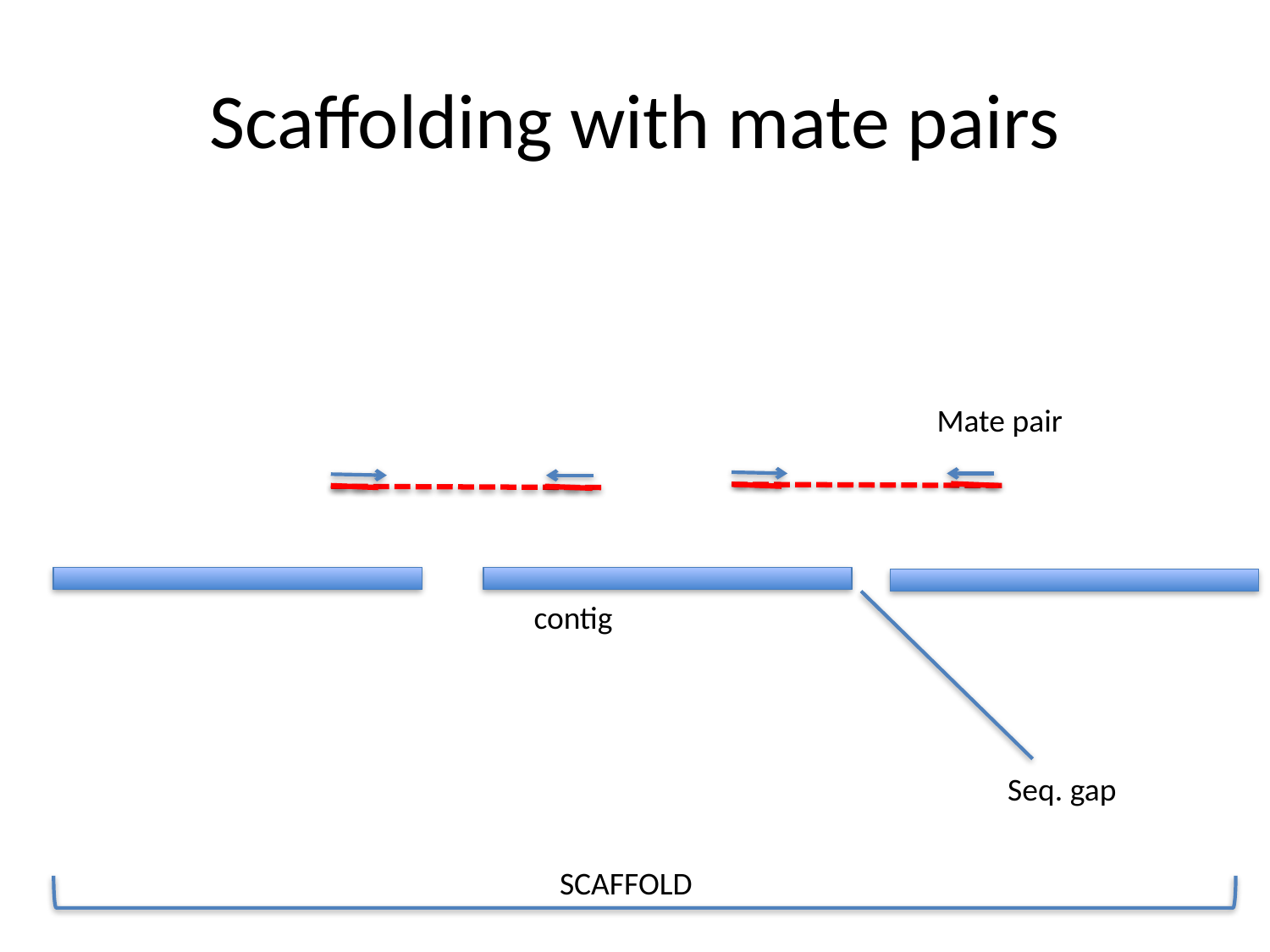

# Scaffolding with mate pairs

Mate pair

contig
Seq. gap
SCAFFOLD